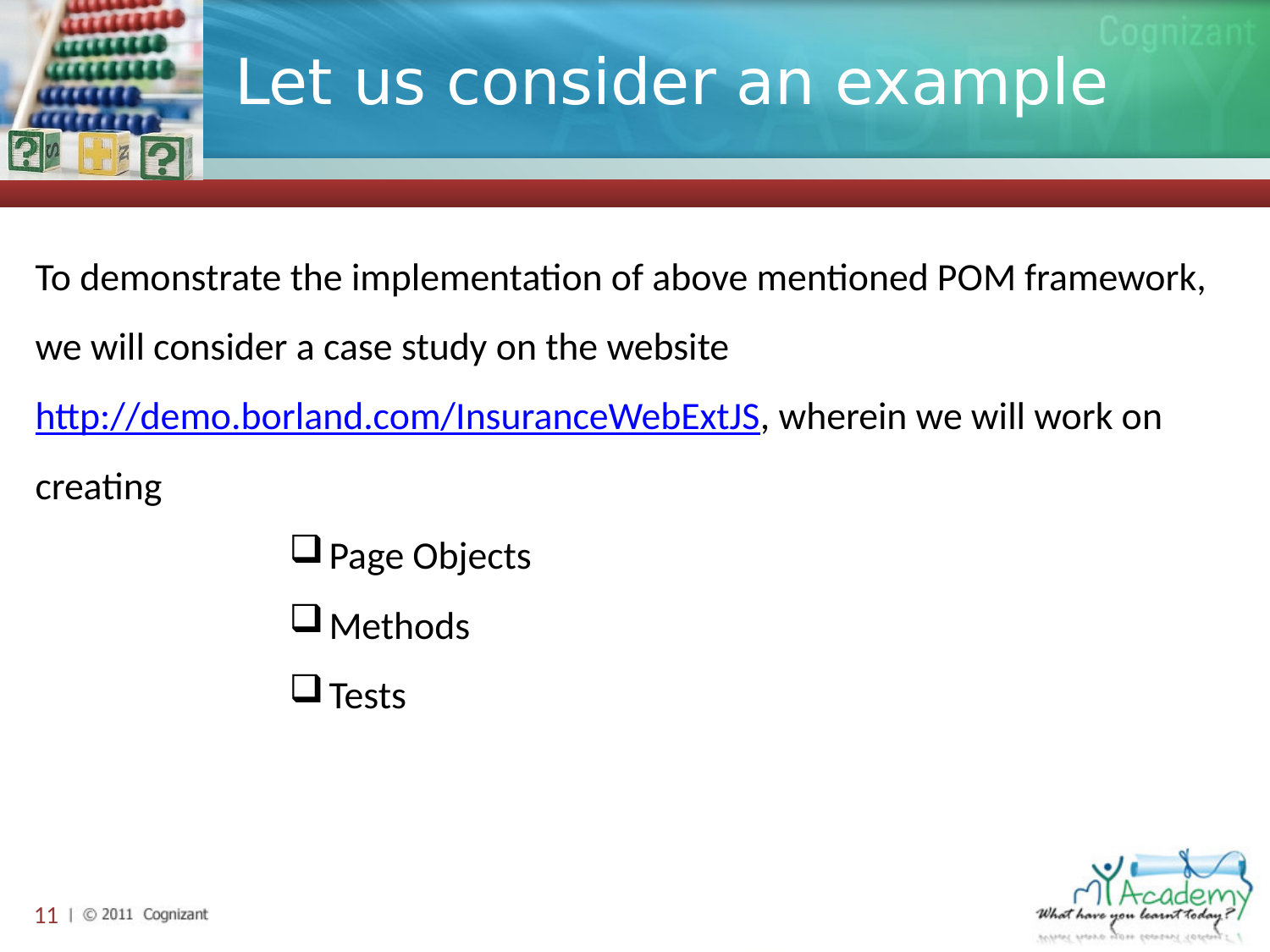

# Let us consider an example
To demonstrate the implementation of above mentioned POM framework, we will consider a case study on the website http://demo.borland.com/InsuranceWebExtJS, wherein we will work on creating
Page Objects
Methods
Tests
11